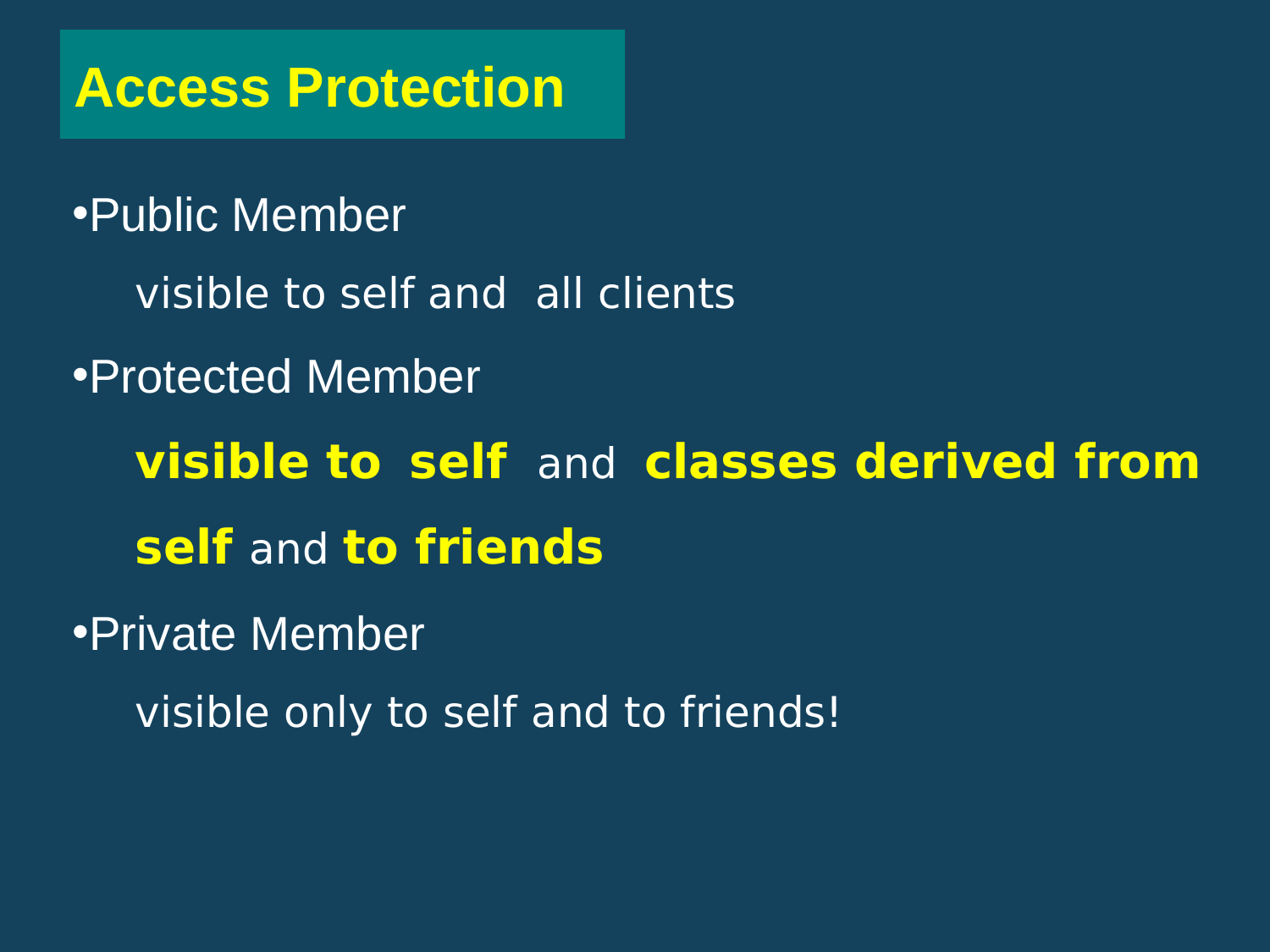

# Access Protection
Public Member
visible to self and  all clients
Protected Member
visible to  self  and  classes derived from self and to friends
Private Member
visible only to self and to friends!